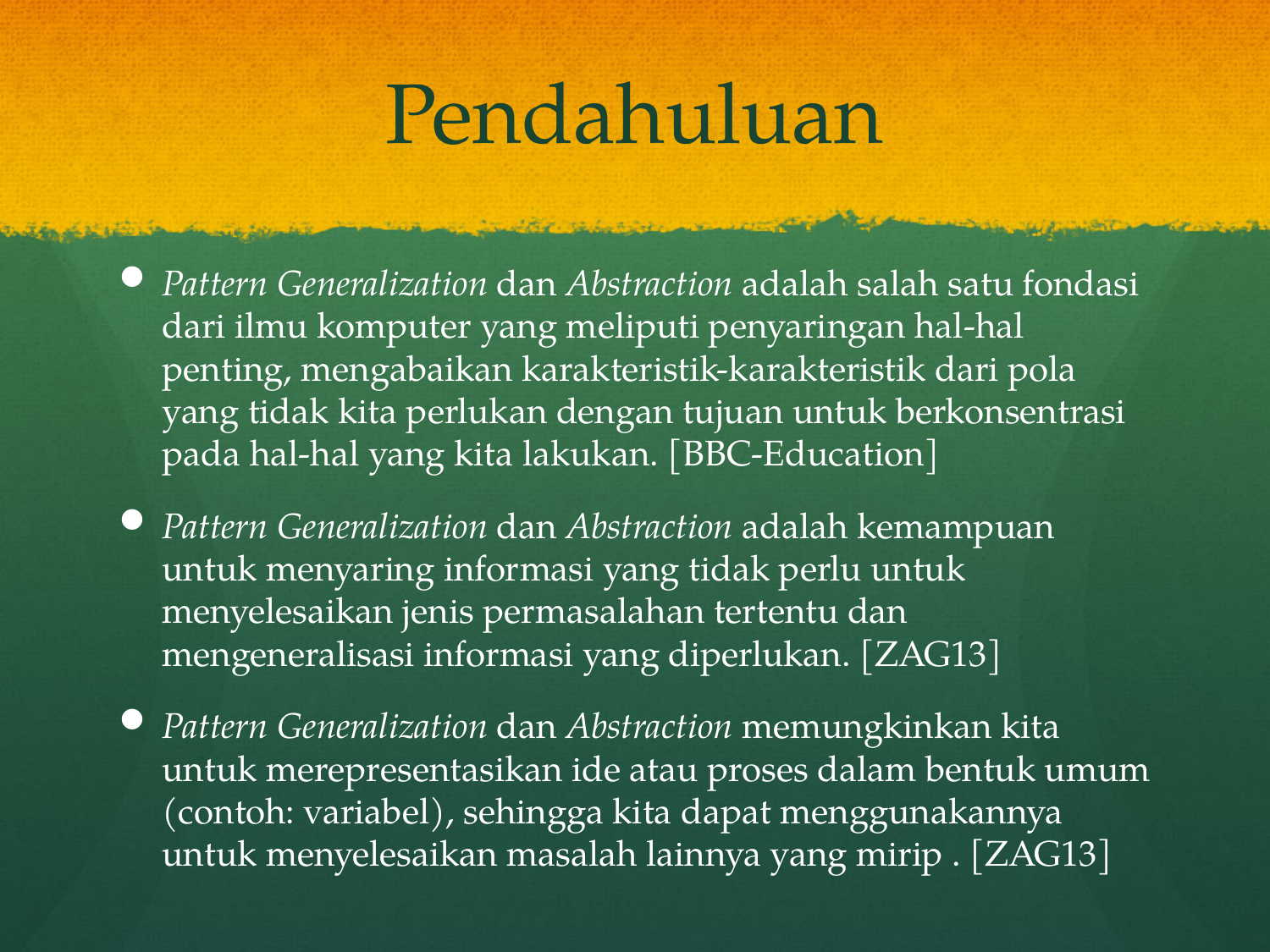

# Pendahuluan
Pattern Generalization dan Abstraction adalah salah satu fondasi dari ilmu komputer yang meliputi penyaringan hal-hal penting, mengabaikan karakteristik-karakteristik dari pola yang tidak kita perlukan dengan tujuan untuk berkonsentrasi pada hal-hal yang kita lakukan. [BBC-Education]
Pattern Generalization dan Abstraction adalah kemampuan untuk menyaring informasi yang tidak perlu untuk menyelesaikan jenis permasalahan tertentu dan mengeneralisasi informasi yang diperlukan. [ZAG13]
Pattern Generalization dan Abstraction memungkinkan kita untuk merepresentasikan ide atau proses dalam bentuk umum (contoh: variabel), sehingga kita dapat menggunakannya untuk menyelesaikan masalah lainnya yang mirip . [ZAG13]